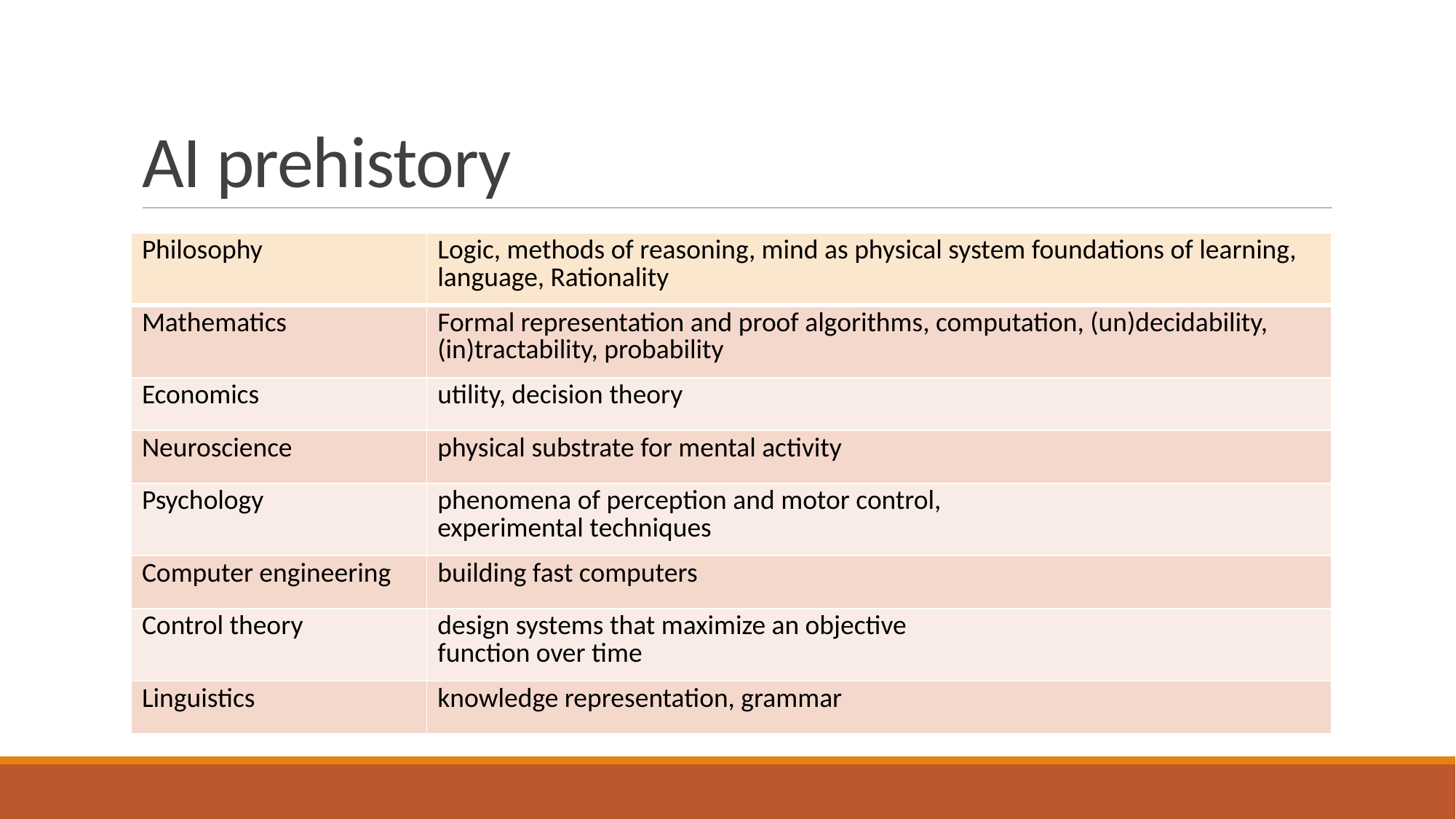

# AI prehistory
| Philosophy | Logic, methods of reasoning, mind as physical system foundations of learning, language, Rationality |
| --- | --- |
| Mathematics | Formal representation and proof algorithms, computation, (un)decidability, (in)tractability, probability |
| Economics | utility, decision theory |
| Neuroscience | physical substrate for mental activity |
| Psychology | phenomena of perception and motor control, experimental techniques |
| Computer engineering | building fast computers |
| Control theory | design systems that maximize an objective function over time |
| Linguistics | knowledge representation, grammar |